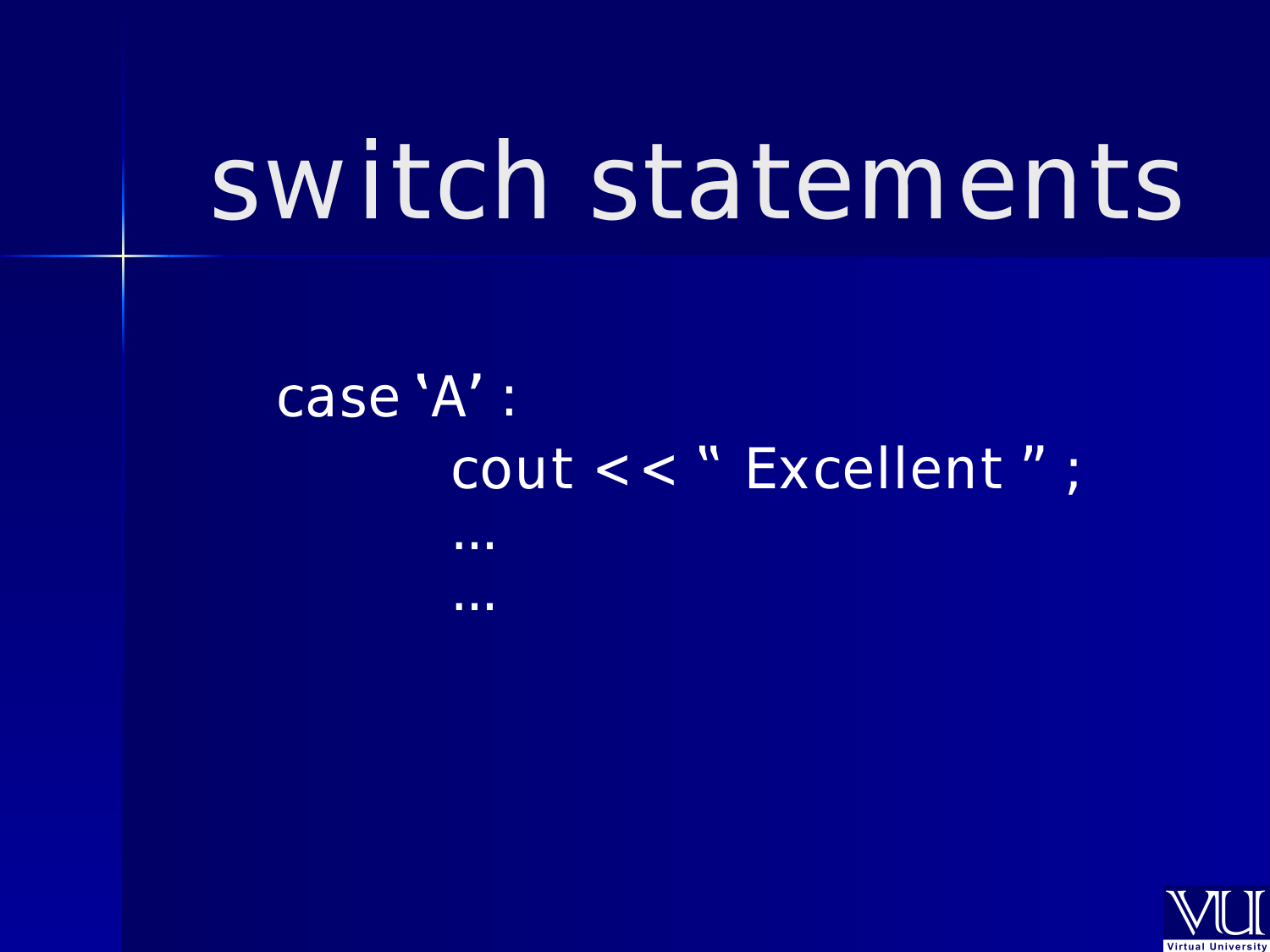

switch statements
case ‘A’ :
		cout << “ Excellent ” ;
	…
	…